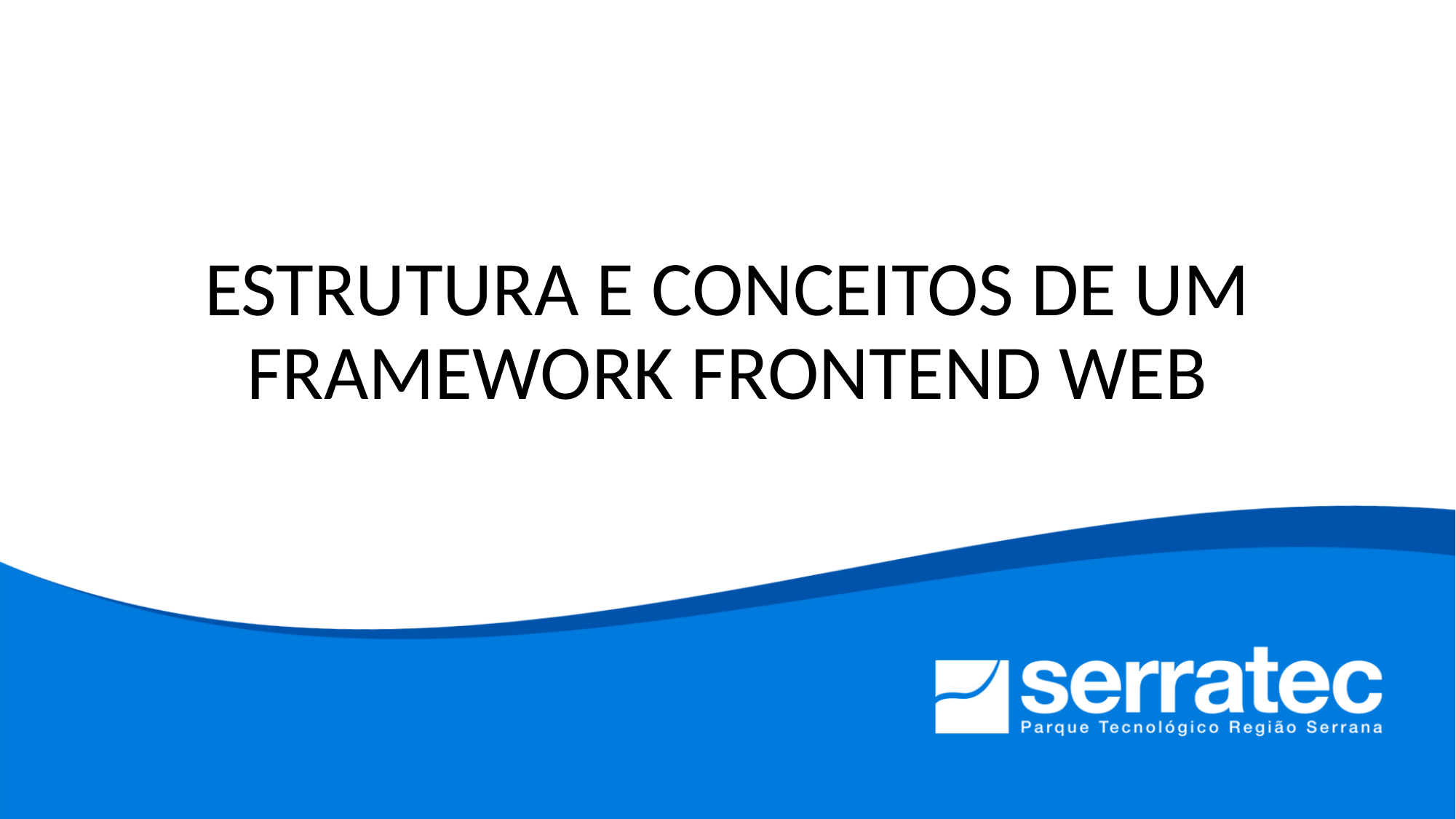

# ESTRUTURA E CONCEITOS DE UM FRAMEWORK FRONTEND WEB